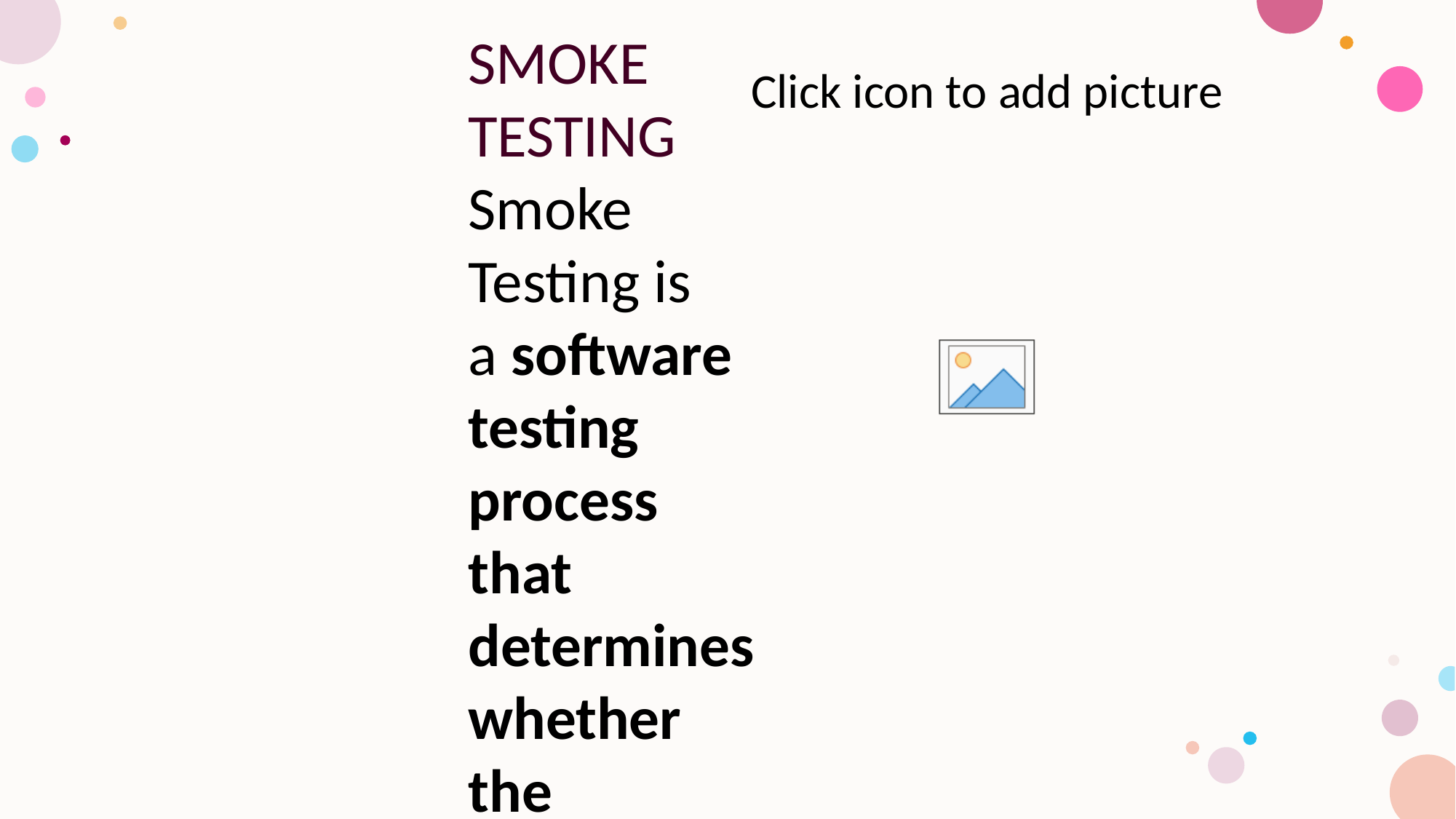

SMOKE TESTING
Smoke Testing is a software testing process that determines whether the deployed software build is stable or not. ... It consists of a minimal set of tests run on each build to test software functionalities. Smoke testing is also known as “Build Verification Testing” or “Confidence Testing.

#